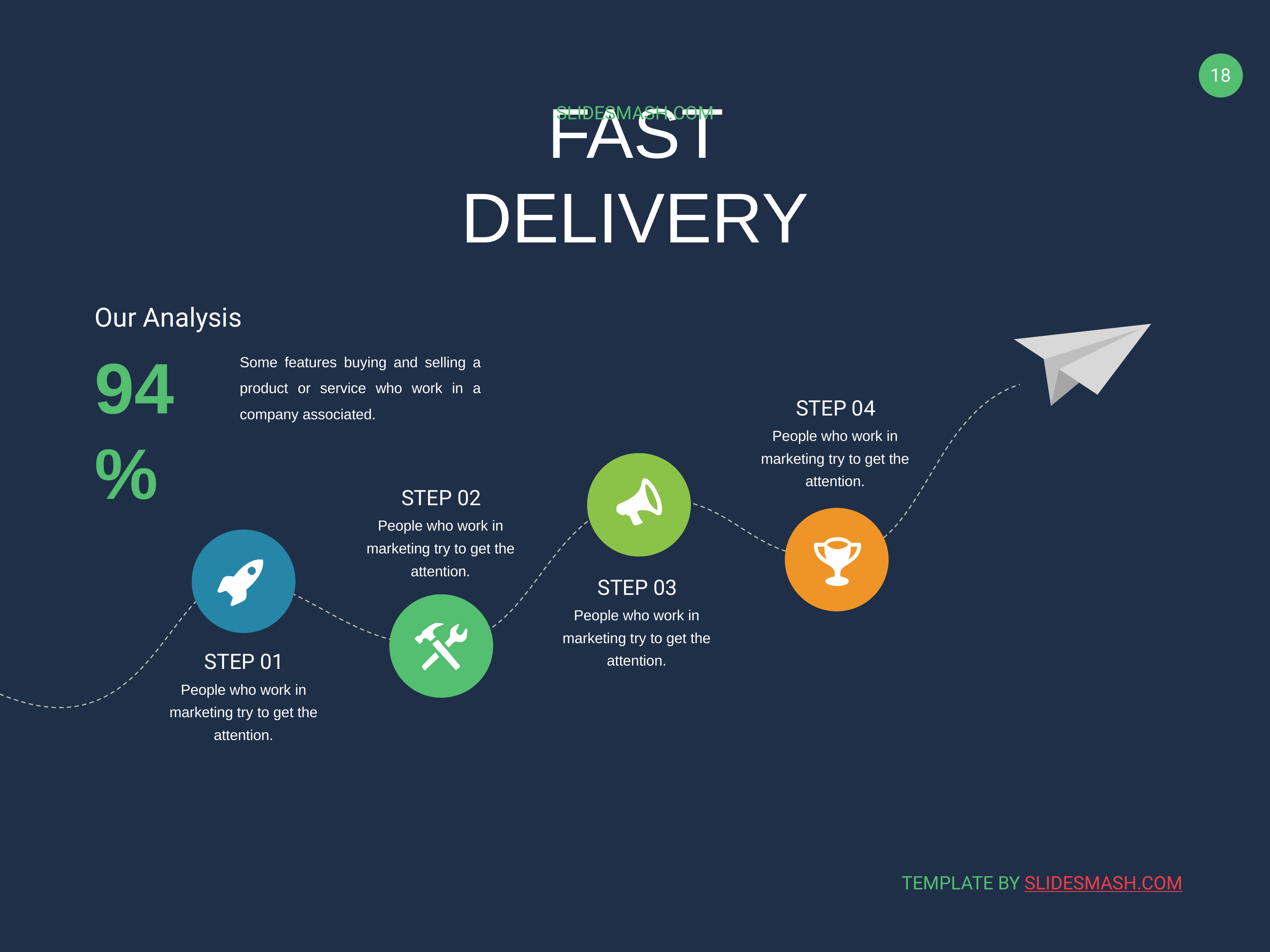

SLIDESMASH.COM
FAST DELIVERY
Our Analysis

94%
Some features buying and selling a product or service who work in a company associated.
STEP 04

People who work in marketing try to get the attention.

STEP 02

People who work in marketing try to get the attention.

STEP 03

People who work in marketing try to get the attention.

STEP 01
People who work in marketing try to get the attention.